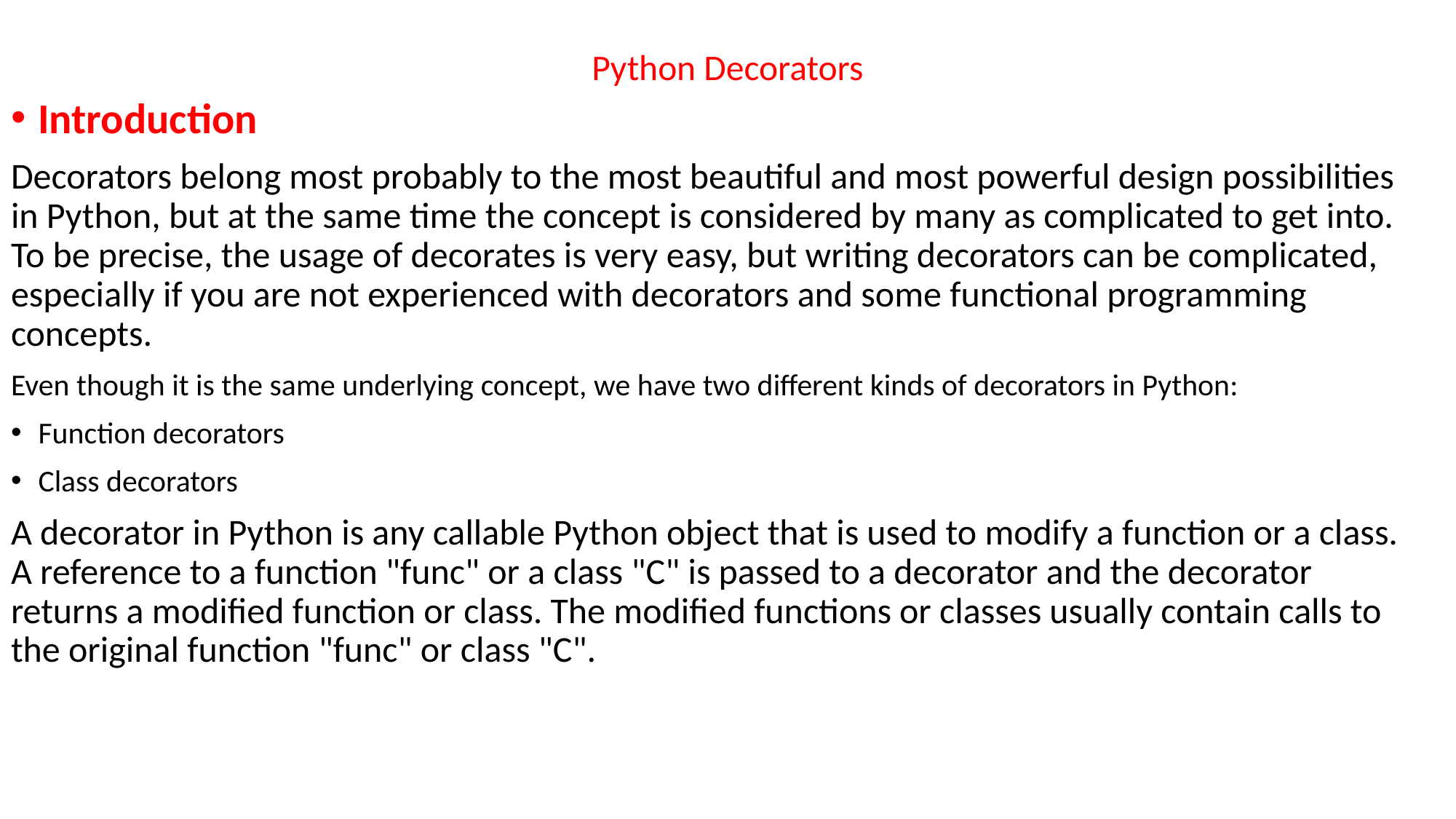

# Python Decorators
Introduction
Decorators belong most probably to the most beautiful and most powerful design possibilities in Python, but at the same time the concept is considered by many as complicated to get into. To be precise, the usage of decorates is very easy, but writing decorators can be complicated, especially if you are not experienced with decorators and some functional programming concepts.
Even though it is the same underlying concept, we have two different kinds of decorators in Python:
Function decorators
Class decorators
A decorator in Python is any callable Python object that is used to modify a function or a class. A reference to a function "func" or a class "C" is passed to a decorator and the decorator returns a modified function or class. The modified functions or classes usually contain calls to the original function "func" or class "C".